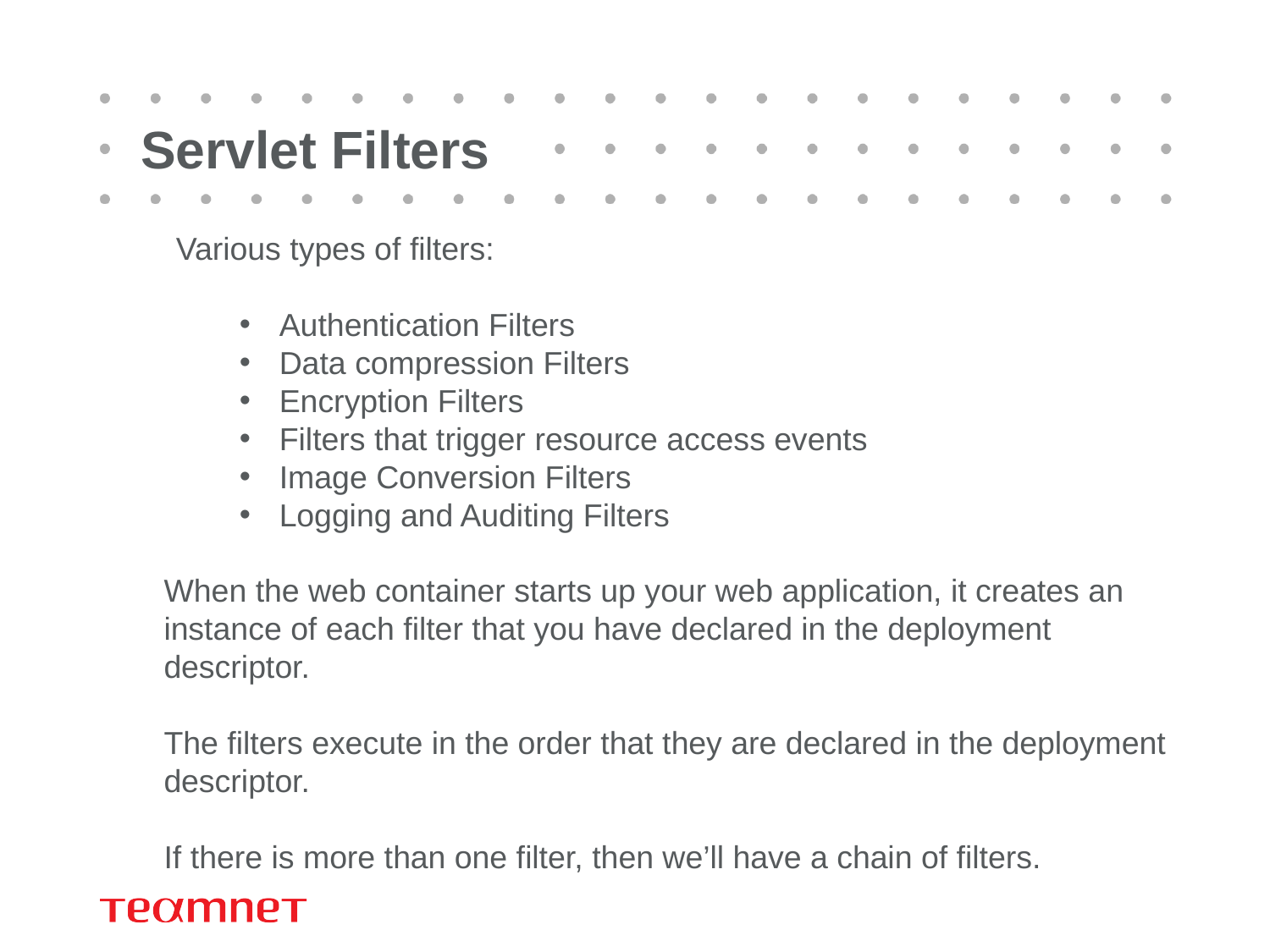

# Servlet Filters

Various types of filters:

Authentication Filters
Data compression Filters
Encryption Filters
Filters that trigger resource access events
Image Conversion Filters
Logging and Auditing Filters

When the web container starts up your web application, it creates an instance of each filter that you have declared in the deployment descriptor.

The filters execute in the order that they are declared in the deployment descriptor.

If there is more than one filter, then we’ll have a chain of filters.